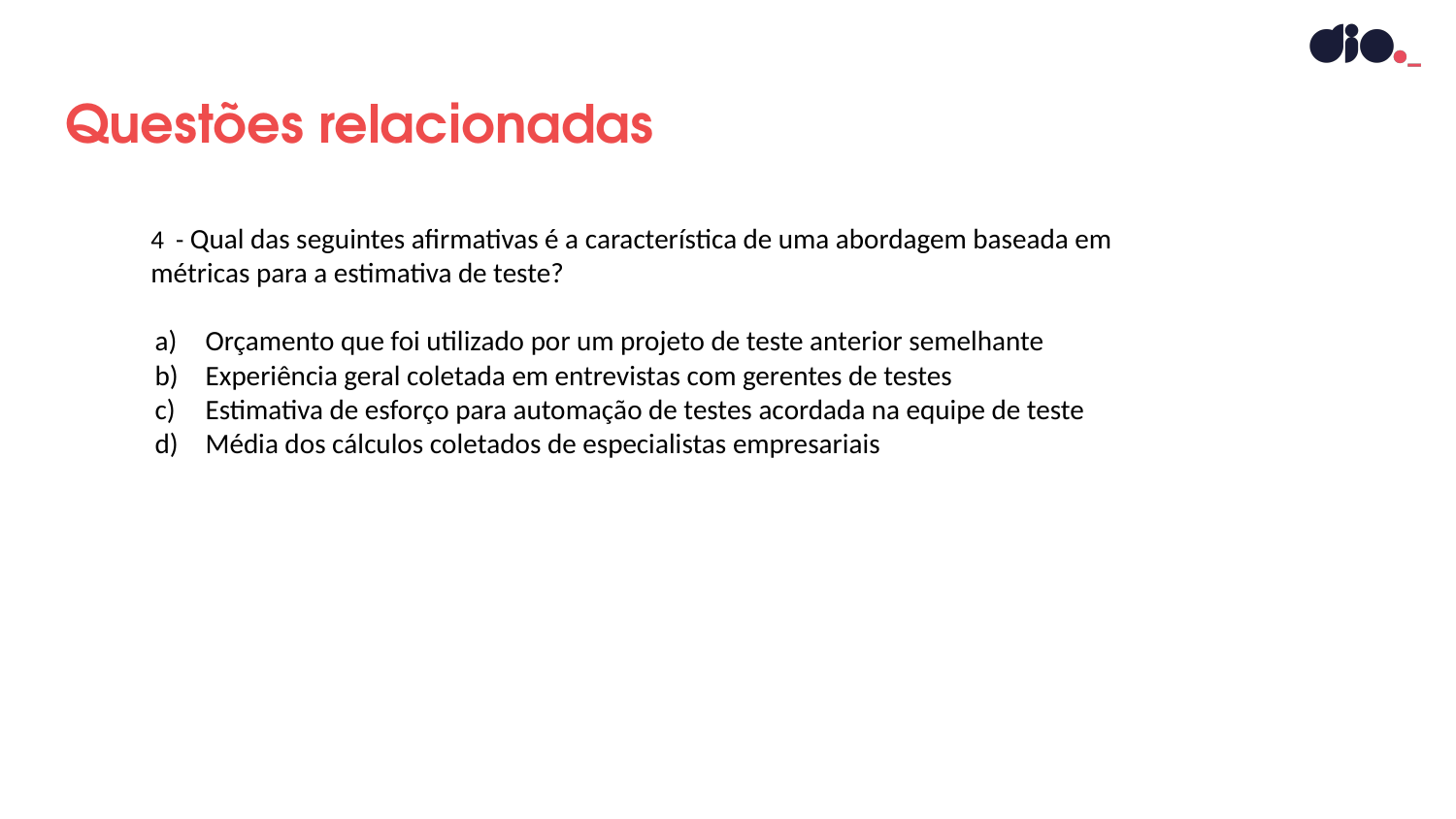

Questões relacionadas
4  - Qual das seguintes afirmativas é a característica de uma abordagem baseada em métricas para a estimativa de teste?

Orçamento que foi utilizado por um projeto de teste anterior semelhante
Experiência geral coletada em entrevistas com gerentes de testes
Estimativa de esforço para automação de testes acordada na equipe de teste
Média dos cálculos coletados de especialistas empresariais